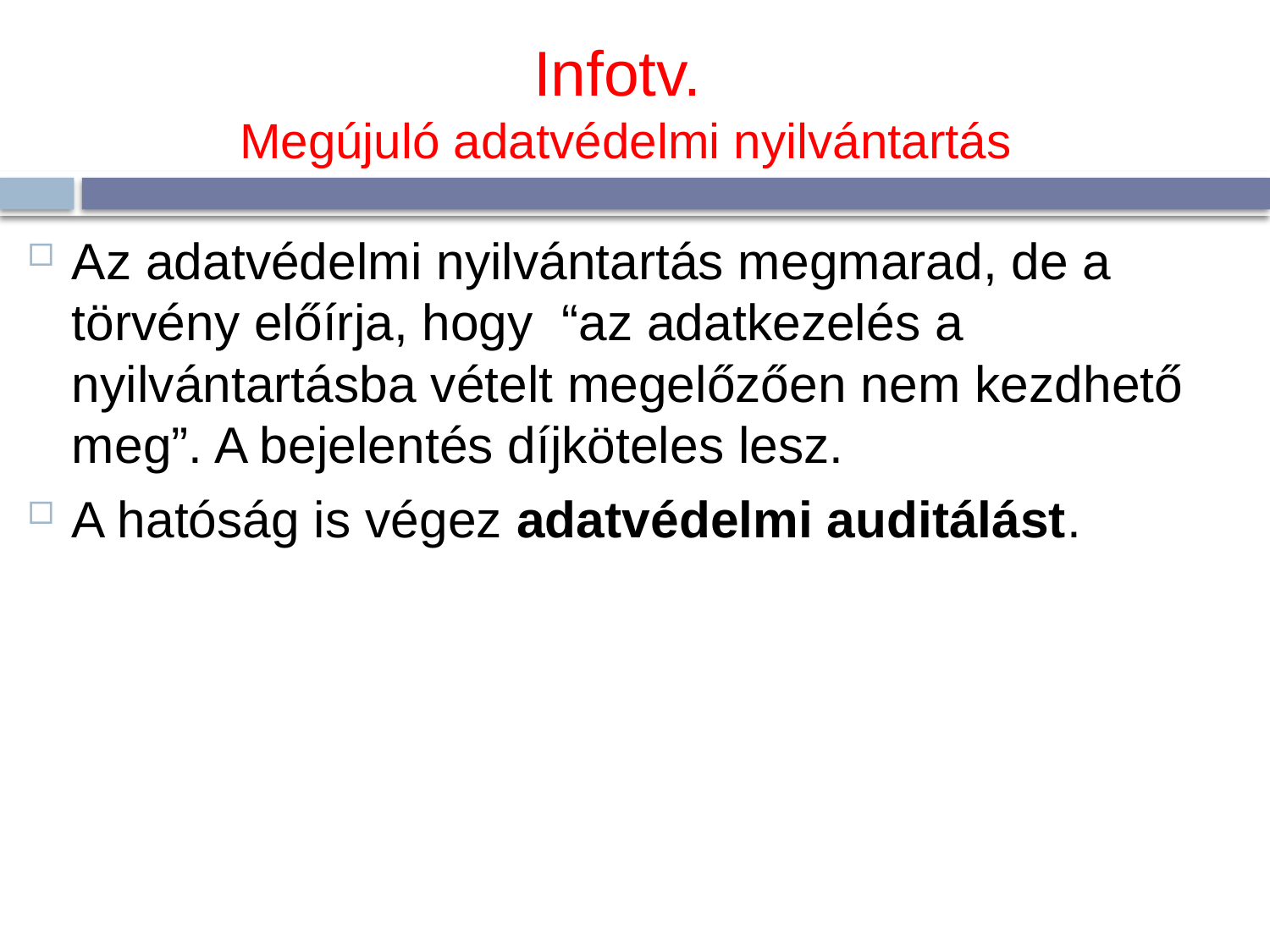

# Infotv. Megújuló adatvédelmi nyilvántartás
Az adatvédelmi nyilvántartás megmarad, de a törvény előírja, hogy  “az adatkezelés a nyilvántartásba vételt megelőzően nem kezdhető meg”. A bejelentés díjköteles lesz.
A hatóság is végez adatvédelmi auditálást.